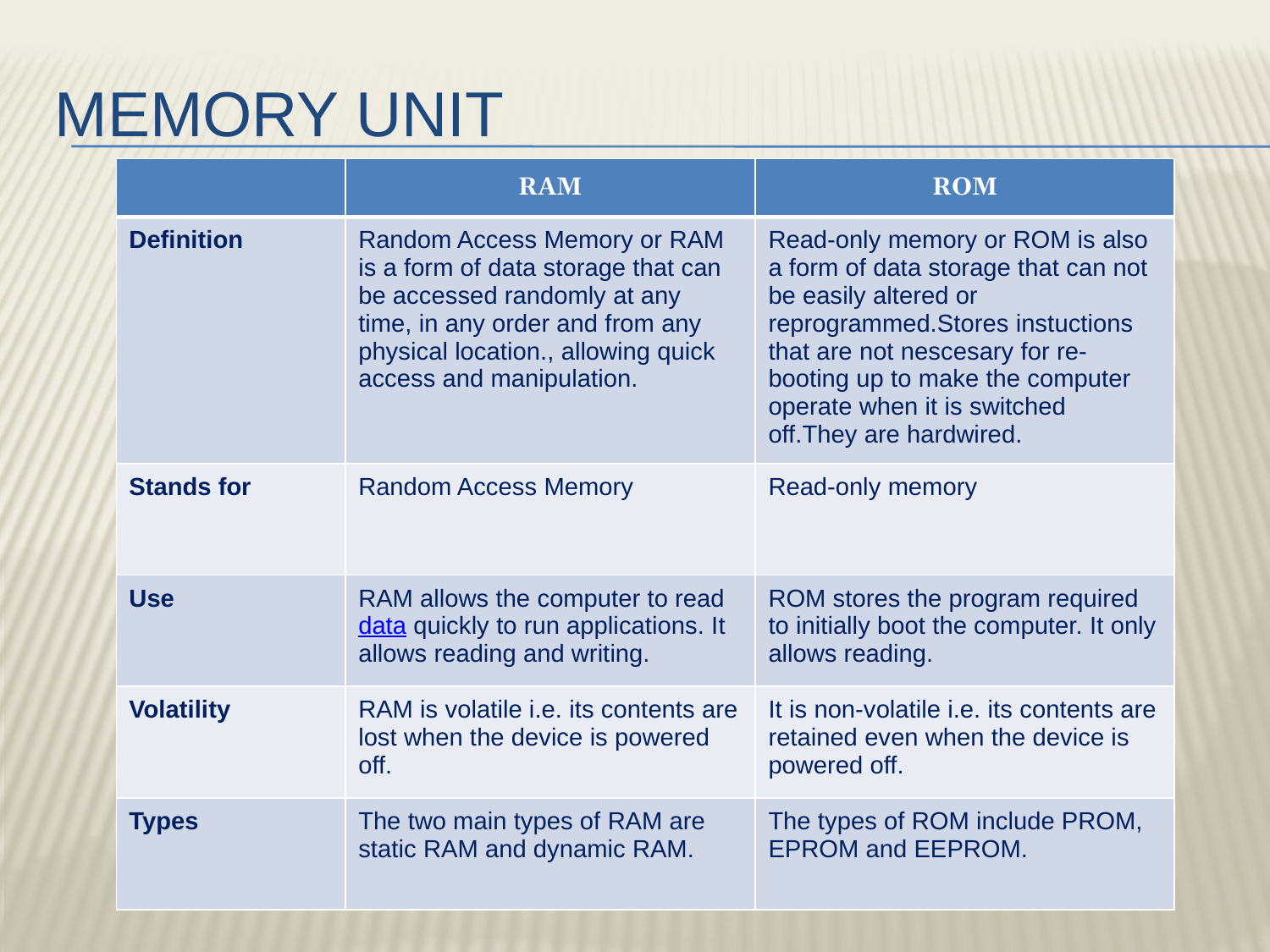

# Memory unit
|  | RAM | ROM |
| --- | --- | --- |
| Definition | Random Access Memory or RAM is a form of data storage that can be accessed randomly at any time, in any order and from any physical location., allowing quick access and manipulation. | Read-only memory or ROM is also a form of data storage that can not be easily altered or reprogrammed.Stores instuctions that are not nescesary for re-booting up to make the computer operate when it is switched off.They are hardwired. |
| Stands for | Random Access Memory | Read-only memory |
| Use | RAM allows the computer to read data quickly to run applications. It allows reading and writing. | ROM stores the program required to initially boot the computer. It only allows reading. |
| Volatility | RAM is volatile i.e. its contents are lost when the device is powered off. | It is non-volatile i.e. its contents are retained even when the device is powered off. |
| Types | The two main types of RAM are static RAM and dynamic RAM. | The types of ROM include PROM, EPROM and EEPROM. |